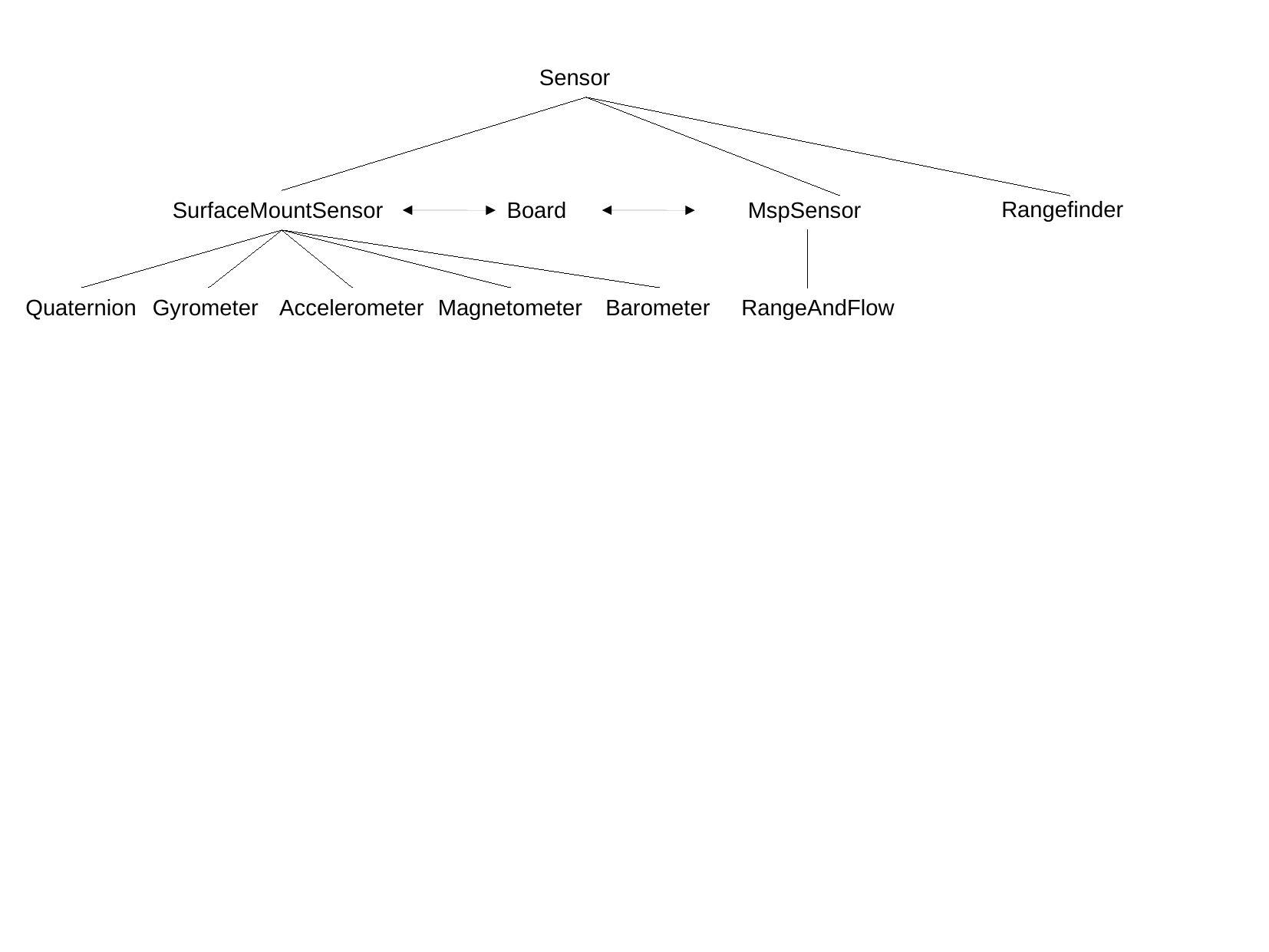

Sensor

Rangefinder
SurfaceMountSensor
Board
MspSensor

Quaternion
Gyrometer
Accelerometer
Magnetometer
Barometer
RangeAndFlow